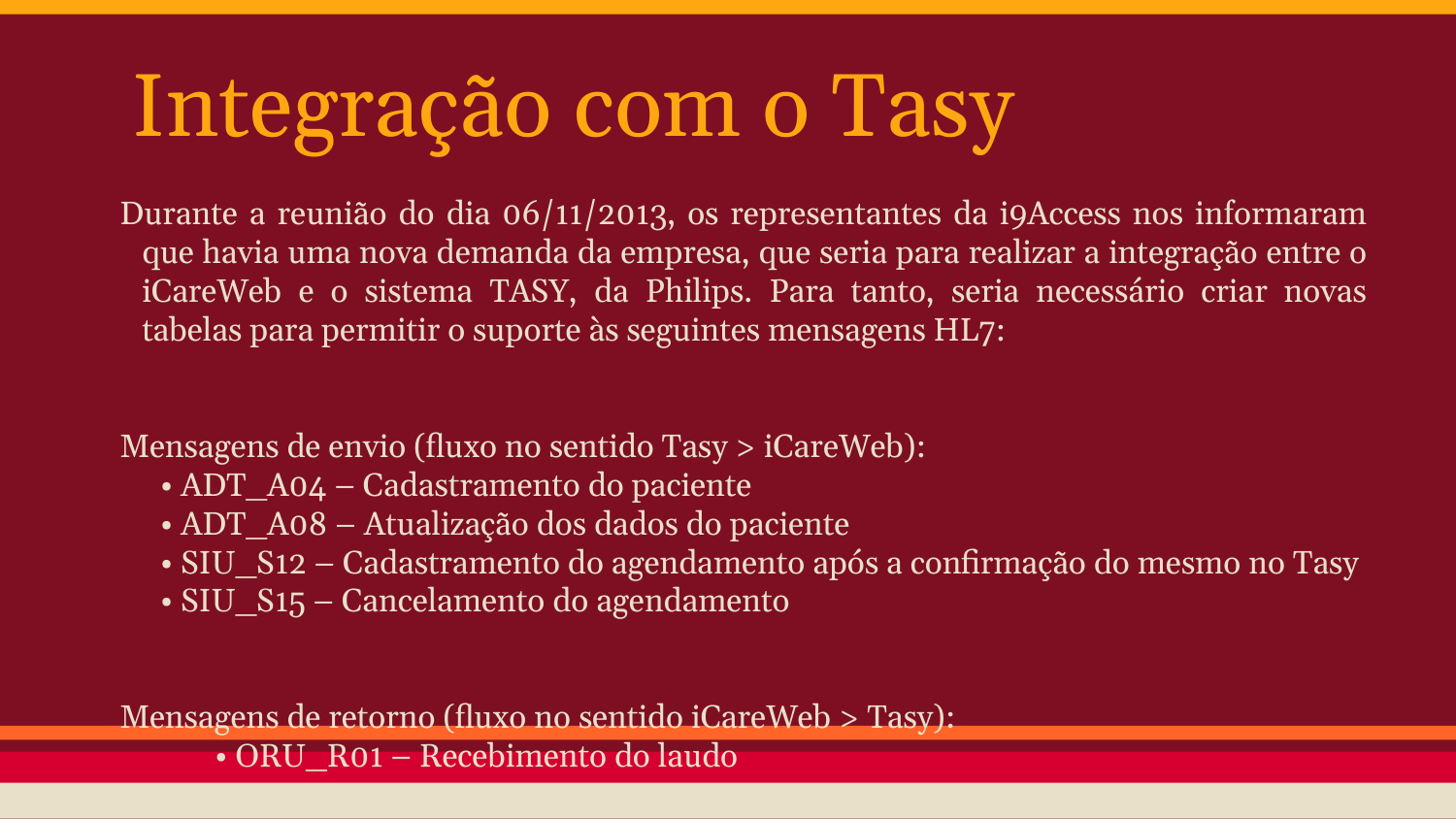

# Integração com o Tasy
Durante a reunião do dia 06/11/2013, os representantes da i9Access nos informaram que havia uma nova demanda da empresa, que seria para realizar a integração entre o iCareWeb e o sistema TASY, da Philips. Para tanto, seria necessário criar novas tabelas para permitir o suporte às seguintes mensagens HL7:

Mensagens de envio (fluxo no sentido Tasy > iCareWeb):
• ADT_A04 – Cadastramento do paciente
• ADT_A08 – Atualização dos dados do paciente
• SIU_S12 – Cadastramento do agendamento após a confirmação do mesmo no Tasy
• SIU_S15 – Cancelamento do agendamento

Mensagens de retorno (fluxo no sentido iCareWeb > Tasy):
• ORU_R01 – Recebimento do laudo